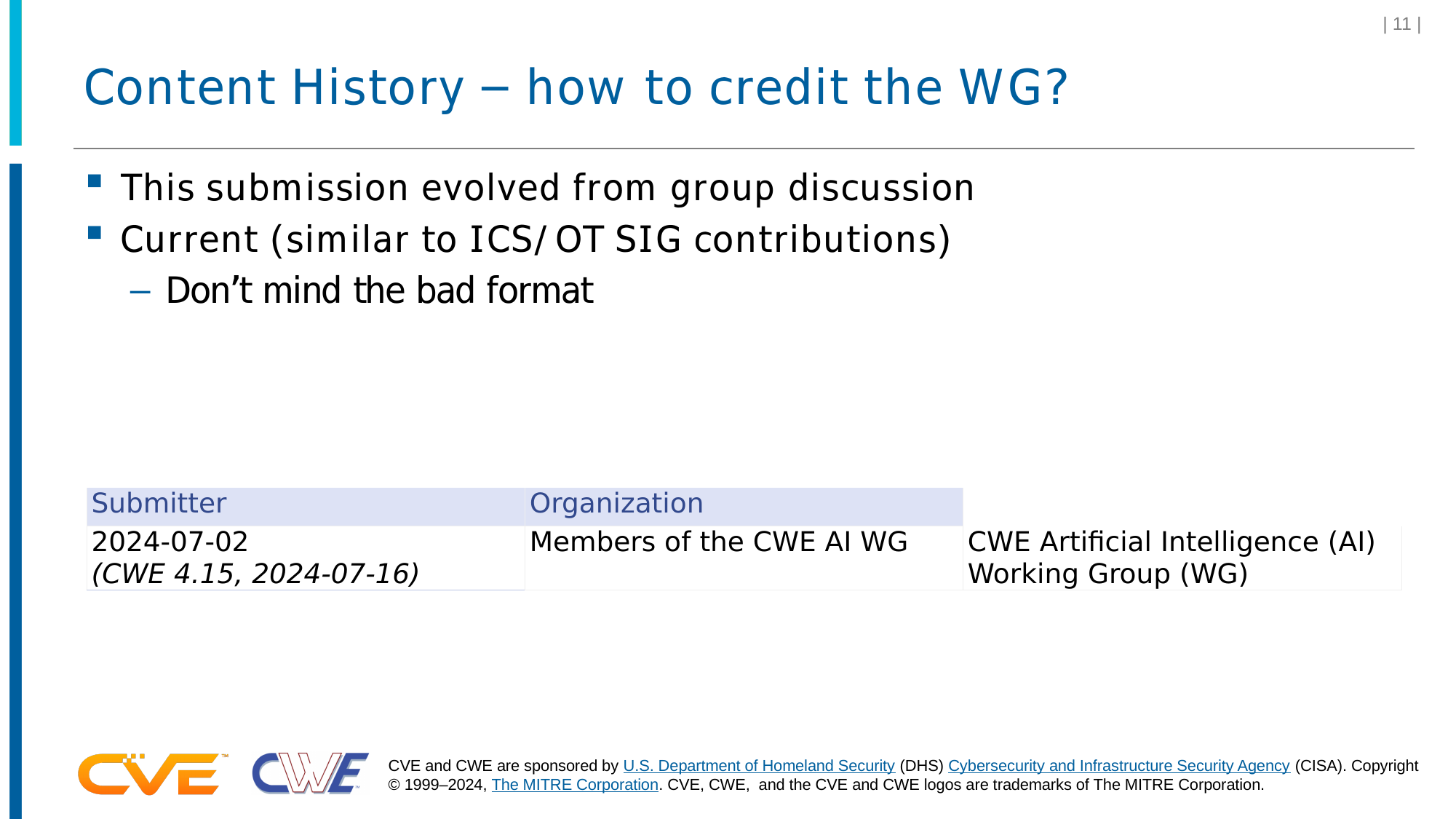

| 11 |
# Content History – how to credit the WG?
This submission evolved from group discussion
Current (similar to ICS/OT SIG contributions)
Don’t mind the bad format

| Submitter | Organization |  |
| --- | --- | --- |
| 2024-07-02 (CWE 4.15, 2024-07-16) | Members of the CWE AI WG | CWE Artificial Intelligence (AI) Working Group (WG) |